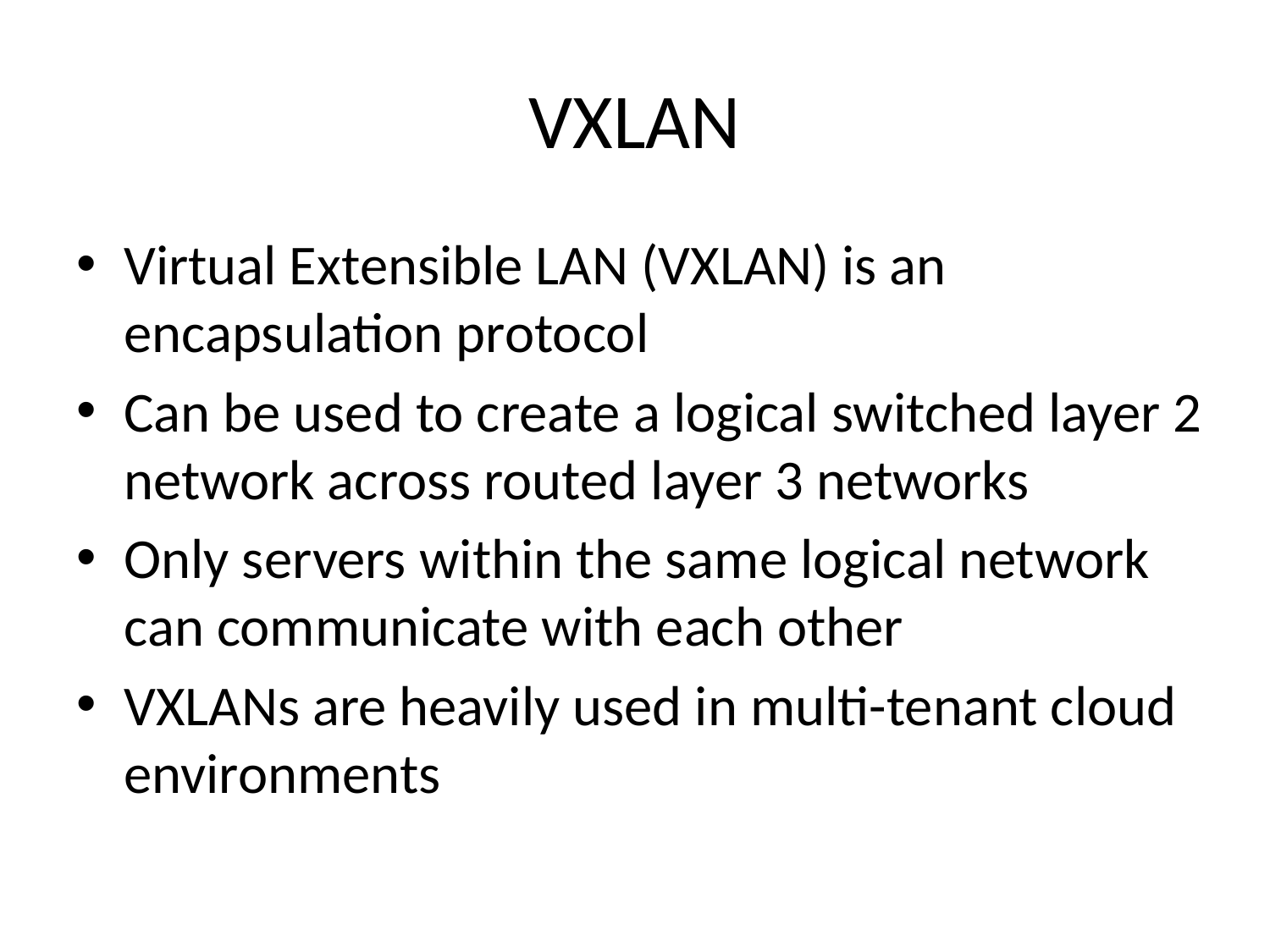

# VXLAN
Virtual Extensible LAN (VXLAN) is an encapsulation protocol
Can be used to create a logical switched layer 2 network across routed layer 3 networks
Only servers within the same logical network can communicate with each other
VXLANs are heavily used in multi-tenant cloud environments